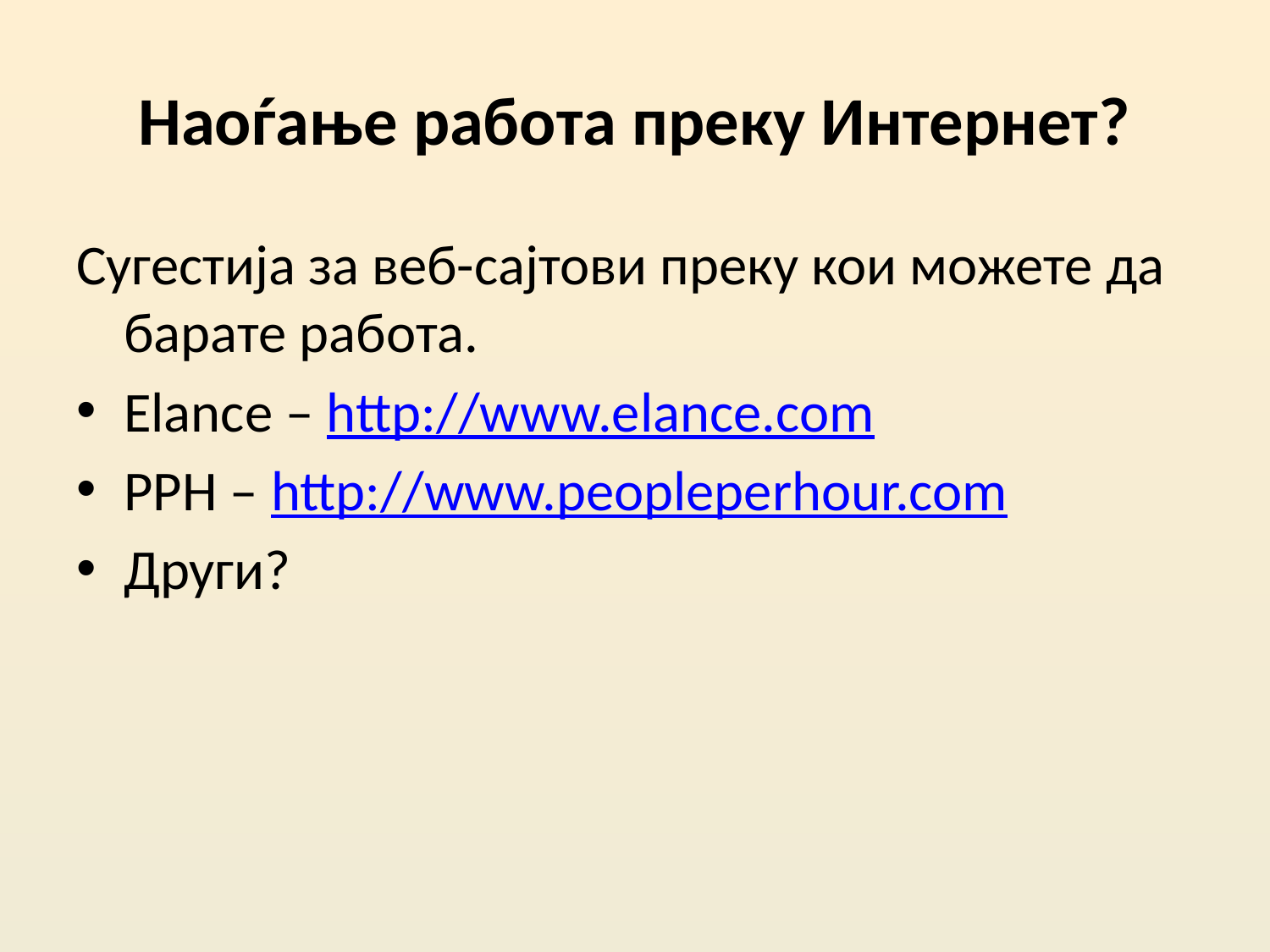

# Наоѓање работа преку Интернет?
Сугестија за веб-сајтови преку кои можете да барате работа.
Elance – http://www.elance.com
PPH – http://www.peopleperhour.com
Други?